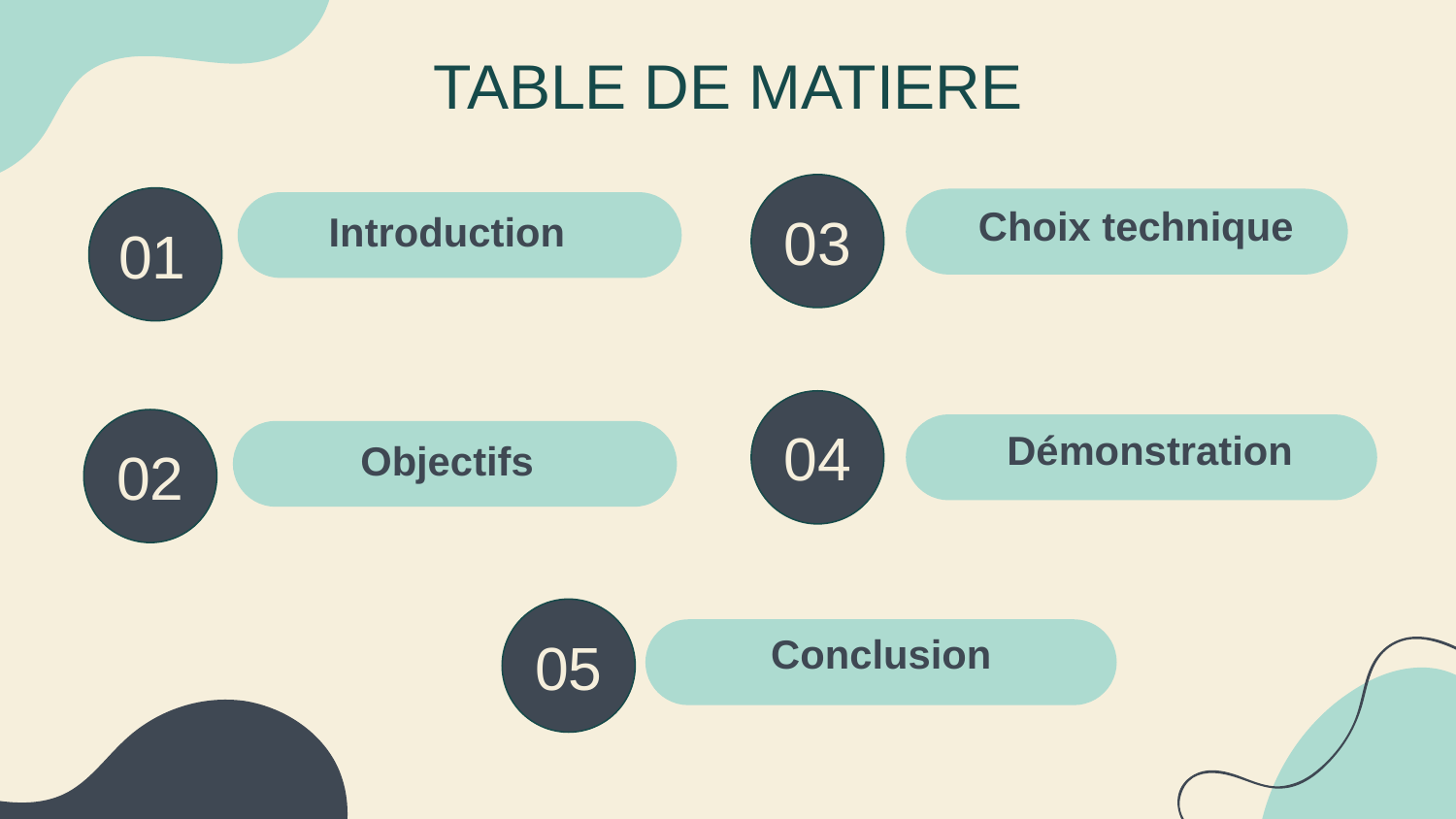

# TABLE DE MATIERE

03

Choix technique

Introduction

01

04

Démonstration

02

Objectifs

05
Conclusion